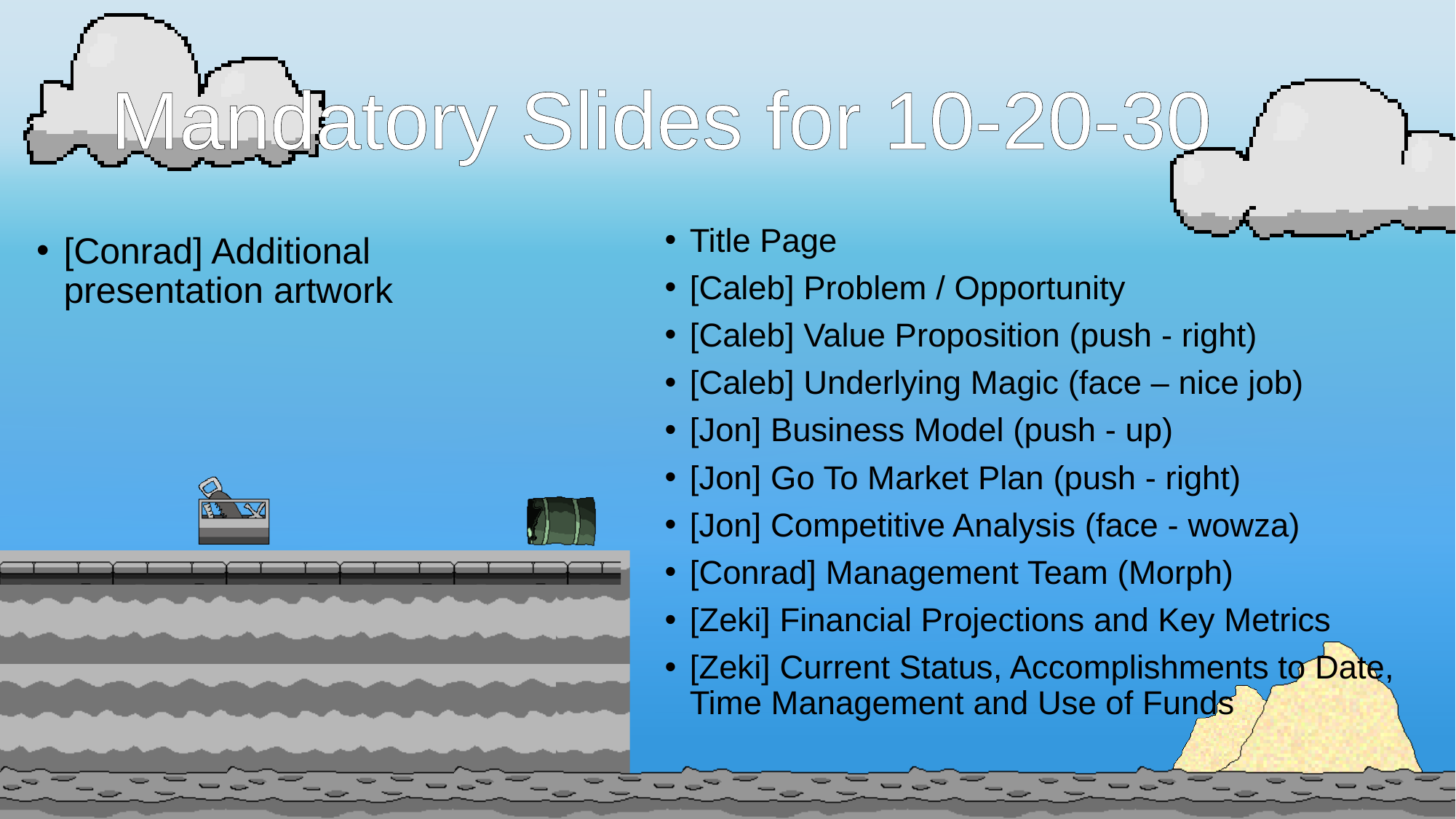

# Mandatory Slides for 10-20-30
Title Page
[Caleb] Problem / Opportunity
[Caleb] Value Proposition (push - right)
[Caleb] Underlying Magic (face – nice job)
[Jon] Business Model (push - up)
[Jon] Go To Market Plan (push - right)
[Jon] Competitive Analysis (face - wowza)
[Conrad] Management Team (Morph)
[Zeki] Financial Projections and Key Metrics
[Zeki] Current Status, Accomplishments to Date, Time Management and Use of Funds
[Conrad] Additional presentation artwork